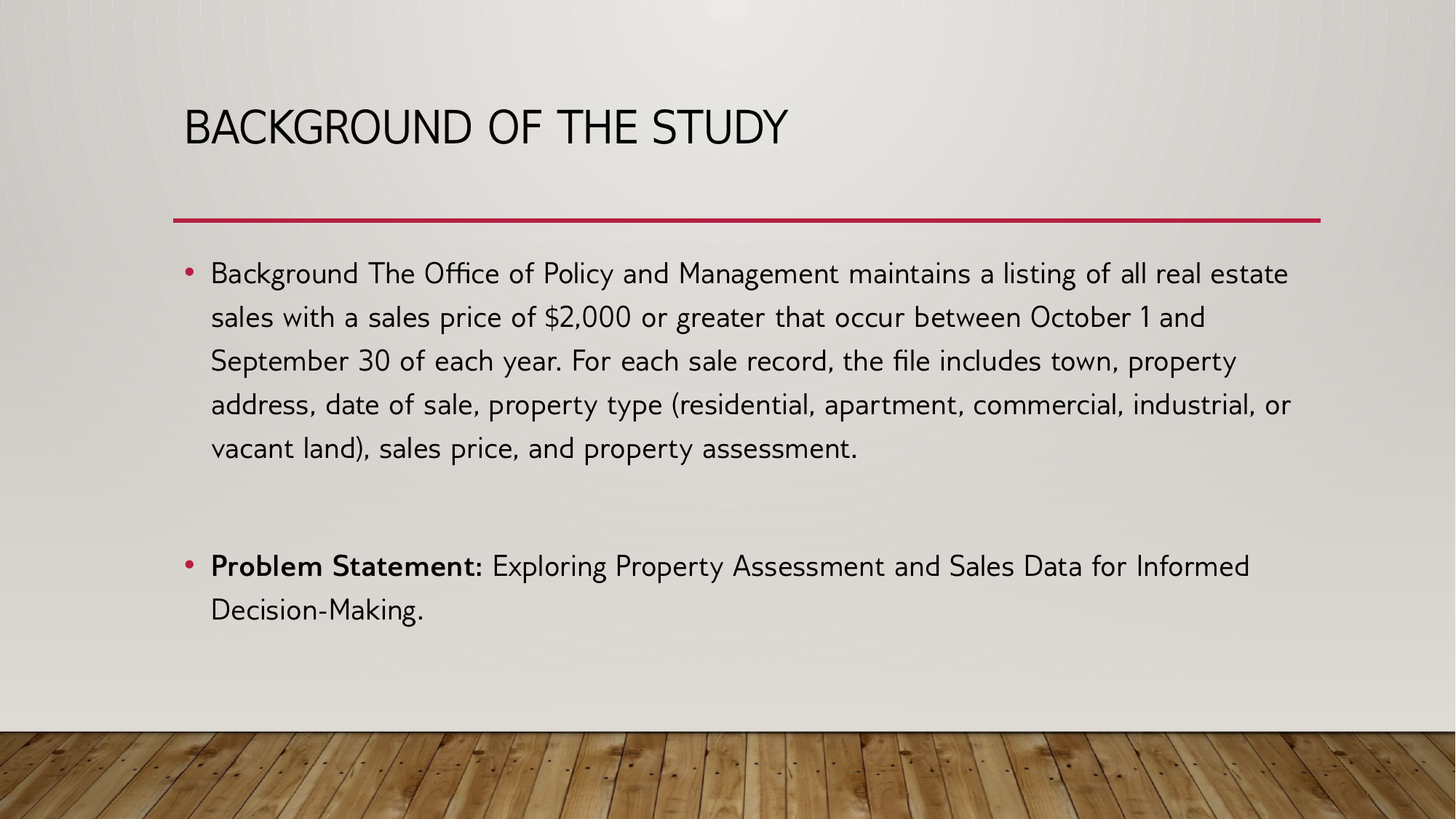

# Background of the study
Background The Office of Policy and Management maintains a listing of all real estate sales with a sales price of $2,000 or greater that occur between October 1 and September 30 of each year. For each sale record, the file includes town, property address, date of sale, property type (residential, apartment, commercial, industrial, or vacant land), sales price, and property assessment.

Problem Statement: Exploring Property Assessment and Sales Data for Informed Decision-Making.